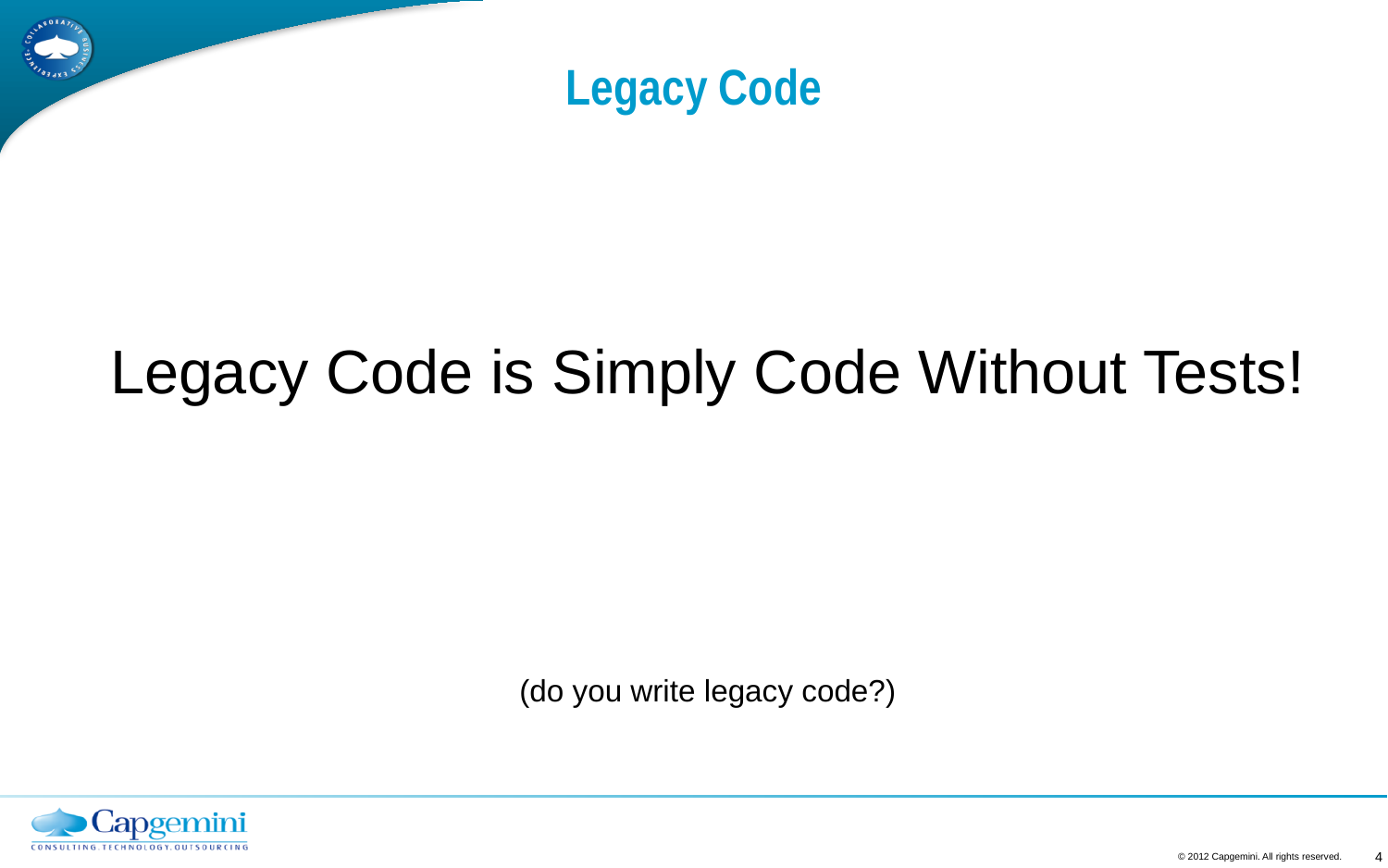

# Legacy Code

Legacy Code is Simply Code Without Tests!

(do you write legacy code?)
© 2012 Capgemini. All rights reserved.
4